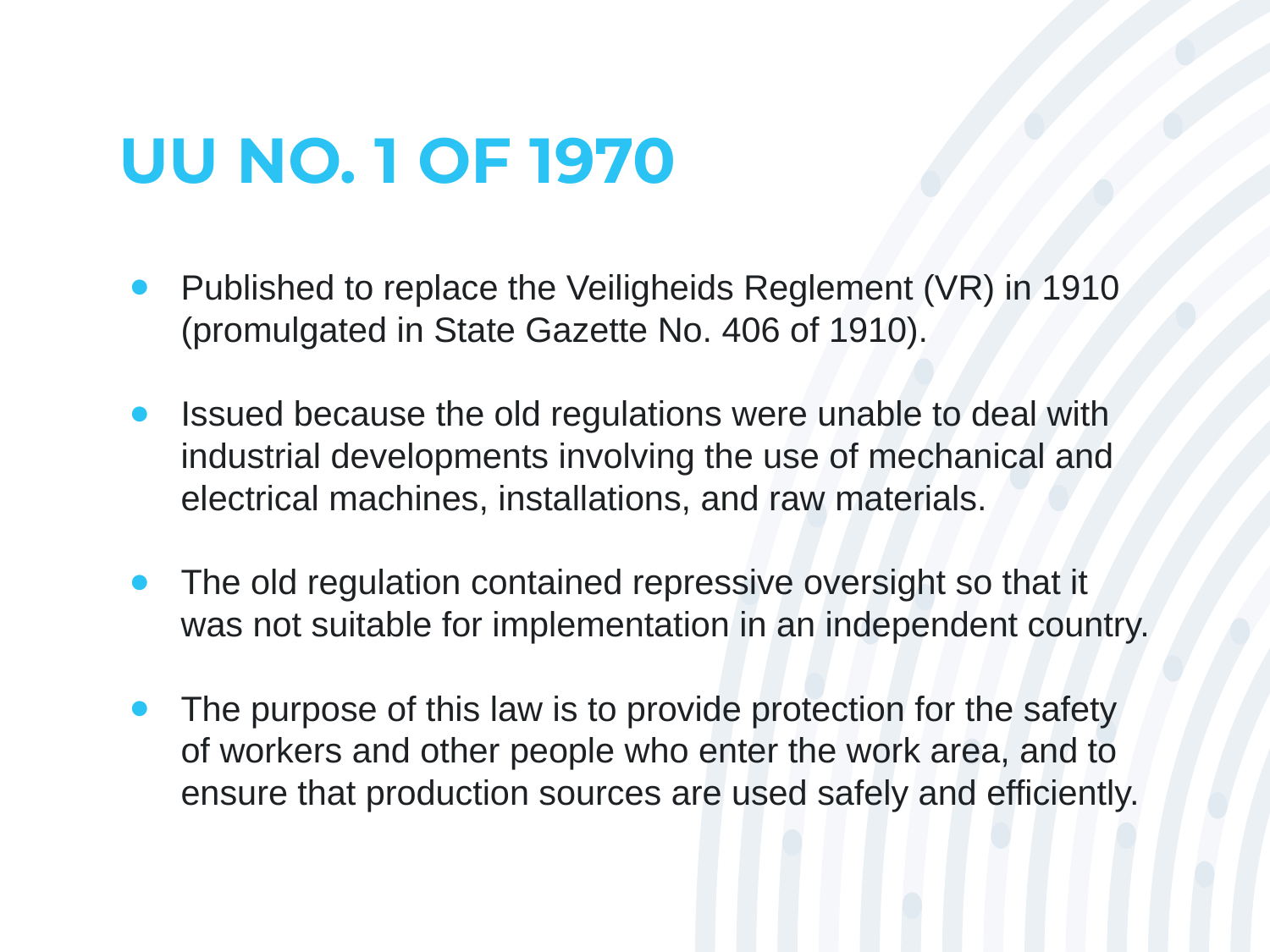

# UU NO. 1 OF 1970
Published to replace the Veiligheids Reglement (VR) in 1910 (promulgated in State Gazette No. 406 of 1910).

Issued because the old regulations were unable to deal with industrial developments involving the use of mechanical and electrical machines, installations, and raw materials.

The old regulation contained repressive oversight so that it was not suitable for implementation in an independent country.

The purpose of this law is to provide protection for the safety of workers and other people who enter the work area, and to ensure that production sources are used safely and efficiently.